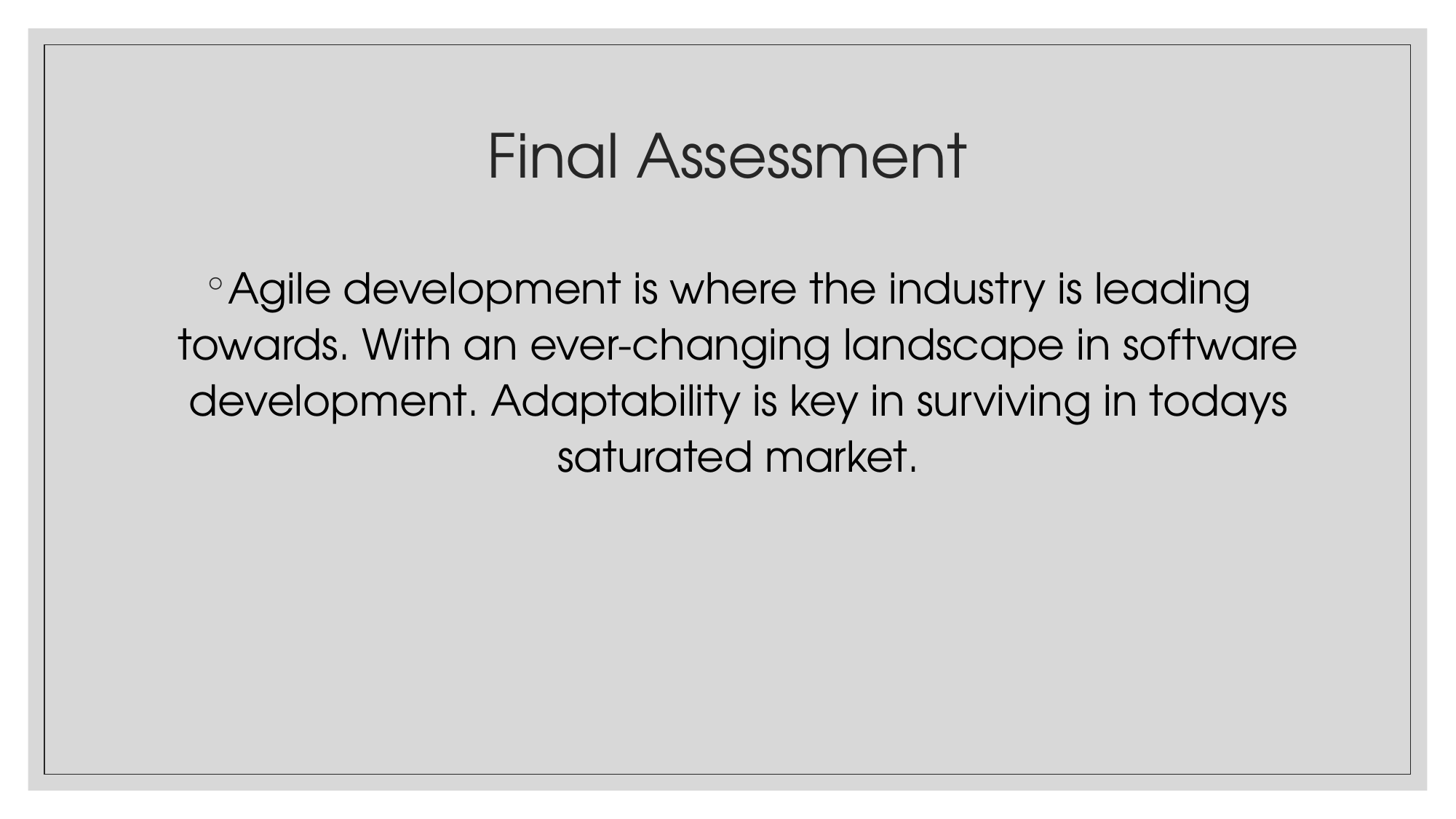

# Final Assessment
Agile development is where the industry is leading towards. With an ever-changing landscape in software development. Adaptability is key in surviving in todays saturated market.